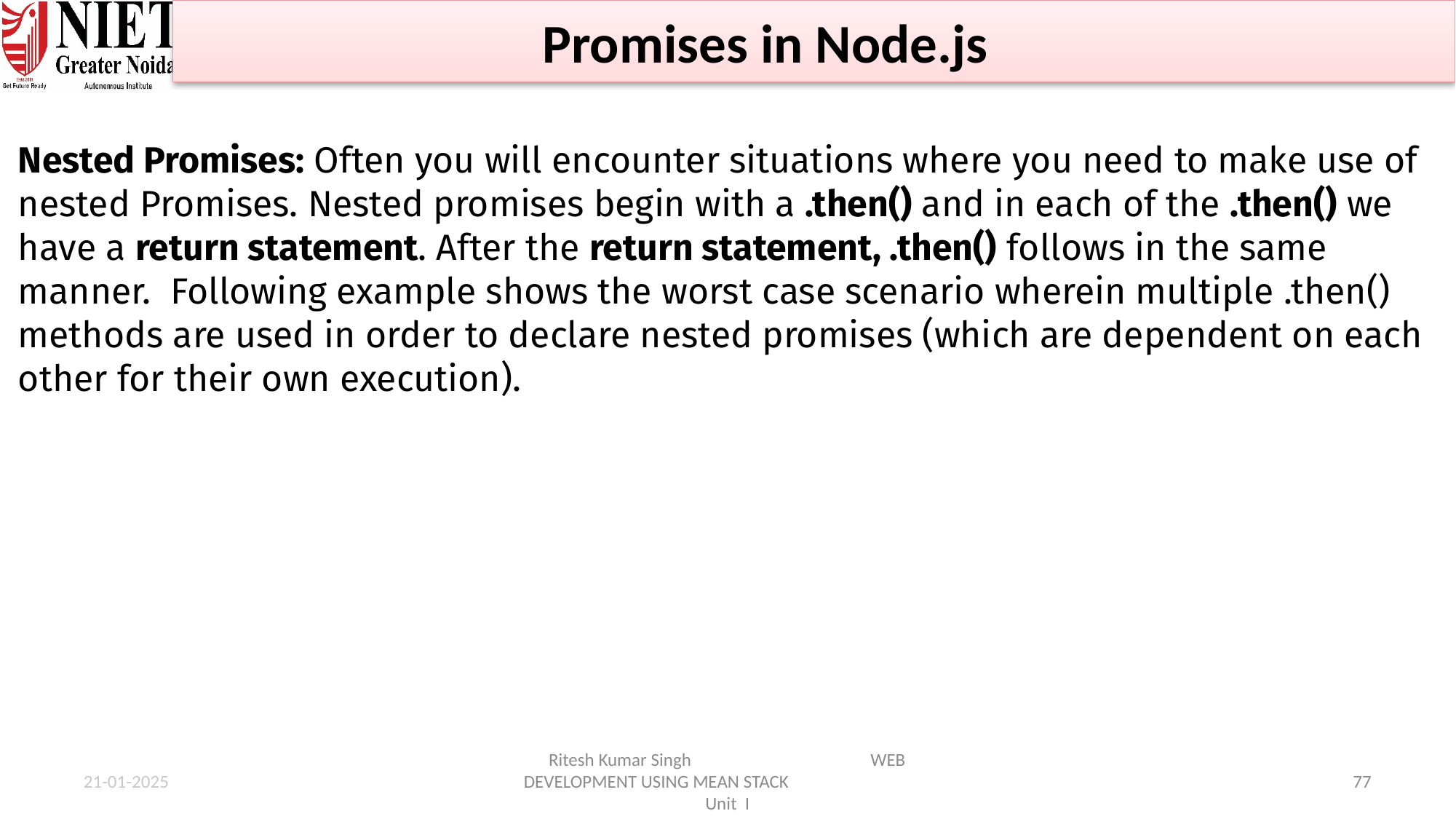

Promises in Node.js
Nested Promises: Often you will encounter situations where you need to make use of nested Promises. Nested promises begin with a .then() and in each of the .then() we have a return statement. After the return statement, .then() follows in the same manner.  Following example shows the worst case scenario wherein multiple .then() methods are used in order to declare nested promises (which are dependent on each other for their own execution).
21-01-2025
Ritesh Kumar Singh                                           WEB DEVELOPMENT USING MEAN STACK                                   Unit  I
77